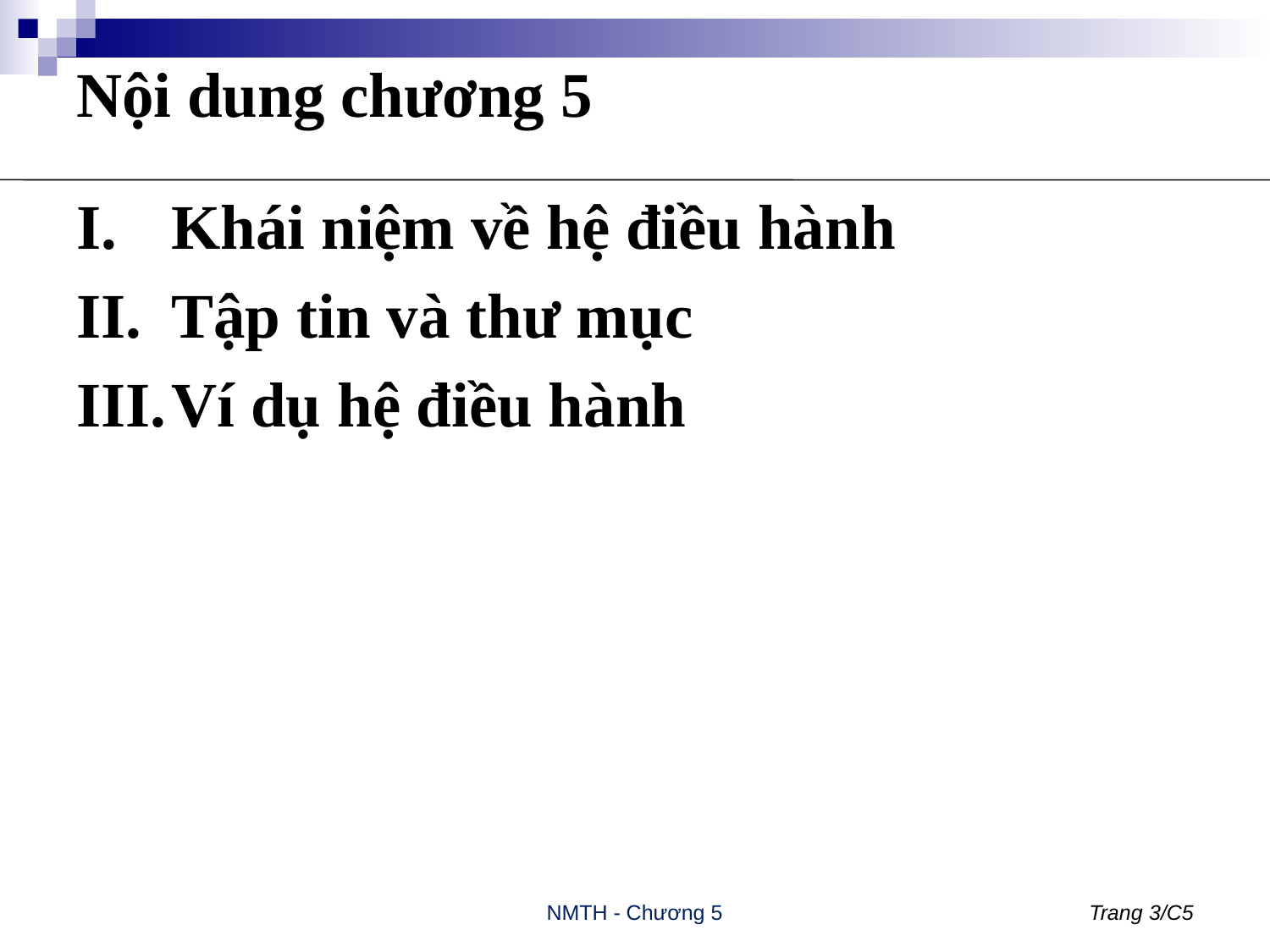

# Nội dung chương 5
Khái niệm về hệ điều hành
Tập tin và thư mục
Ví dụ hệ điều hành
NMTH - Chương 5
Trang 3/C5